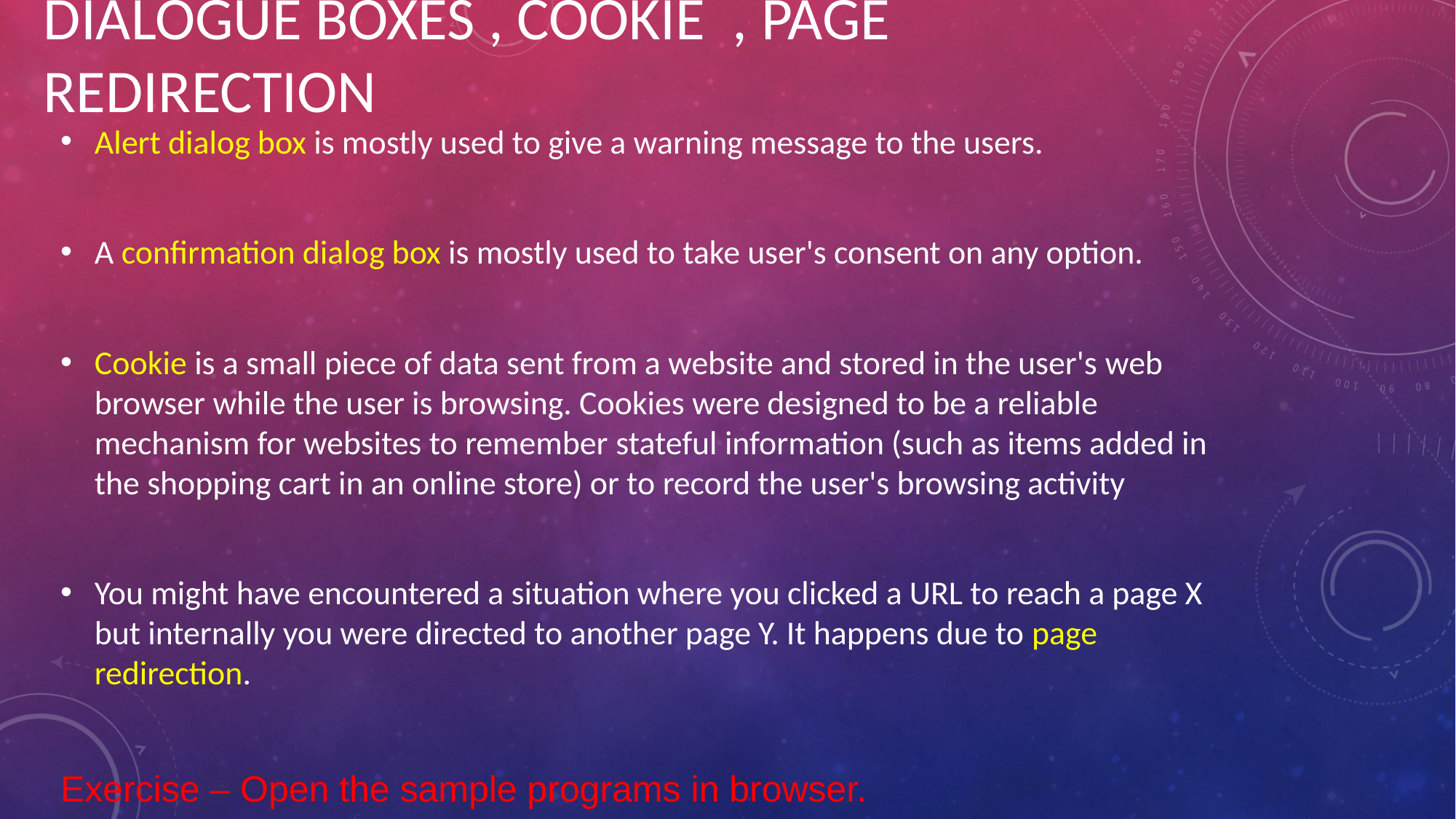

# Dialogue Boxes , Cookie  , page redirection
Alert dialog box is mostly used to give a warning message to the users.

A confirmation dialog box is mostly used to take user's consent on any option.

Cookie is a small piece of data sent from a website and stored in the user's web browser while the user is browsing. Cookies were designed to be a reliable mechanism for websites to remember stateful information (such as items added in the shopping cart in an online store) or to record the user's browsing activity

You might have encountered a situation where you clicked a URL to reach a page X but internally you were directed to another page Y. It happens due to page redirection.

Exercise – Open the sample programs in browser.